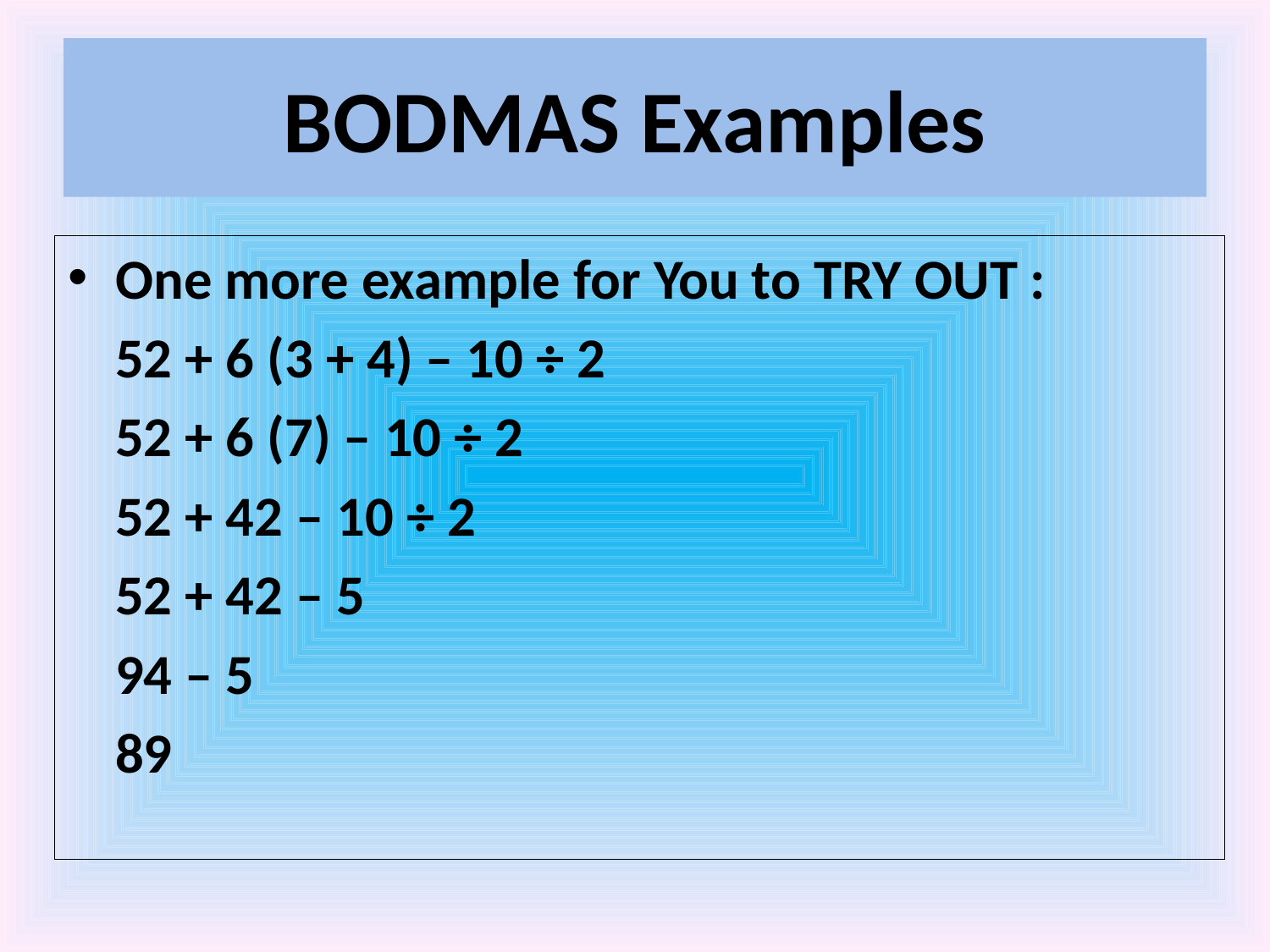

# BODMAS Examples
One more example for You to TRY OUT :
	52 + 6 (3 + 4) – 10 ÷ 2
	52 + 6 (7) – 10 ÷ 2
	52 + 42 – 10 ÷ 2
	52 + 42 – 5
	94 – 5
	89